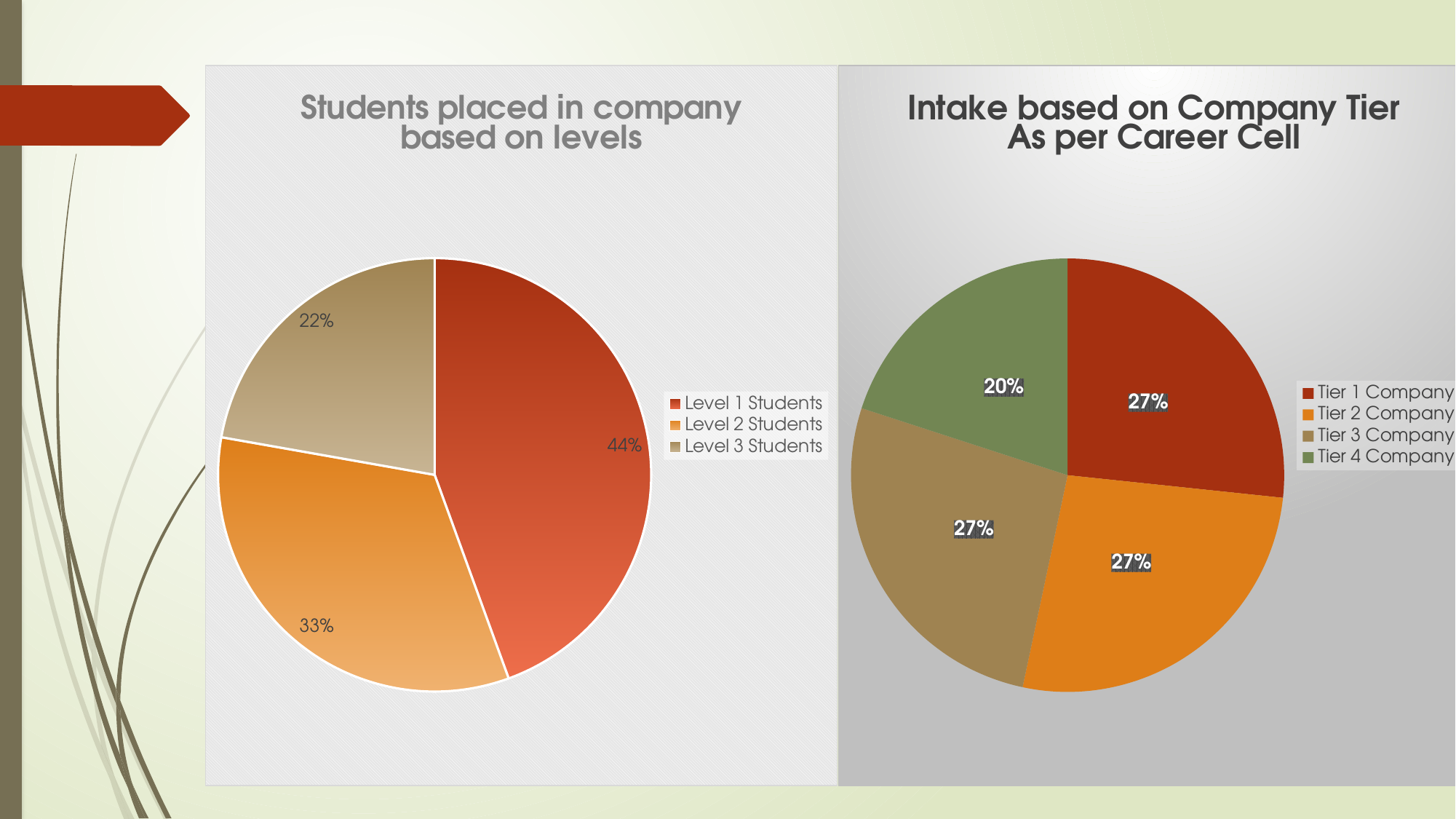

### Chart: Students placed in company based on levels

| Category | Students |
|---|---|
| Level 1 Students | 80.0 |
| Level 2 Students | 60.0 |
| Level 3 Students | 40.0 |

### Chart: Intake based on Company Tier As per Career Cell

| Category | Students |
|---|---|
| Tier 1 Company | 40.0 |
| Tier 2 Company | 40.0 |
| Tier 3 Company | 40.0 |
| Tier 4 Company | 30.0 |